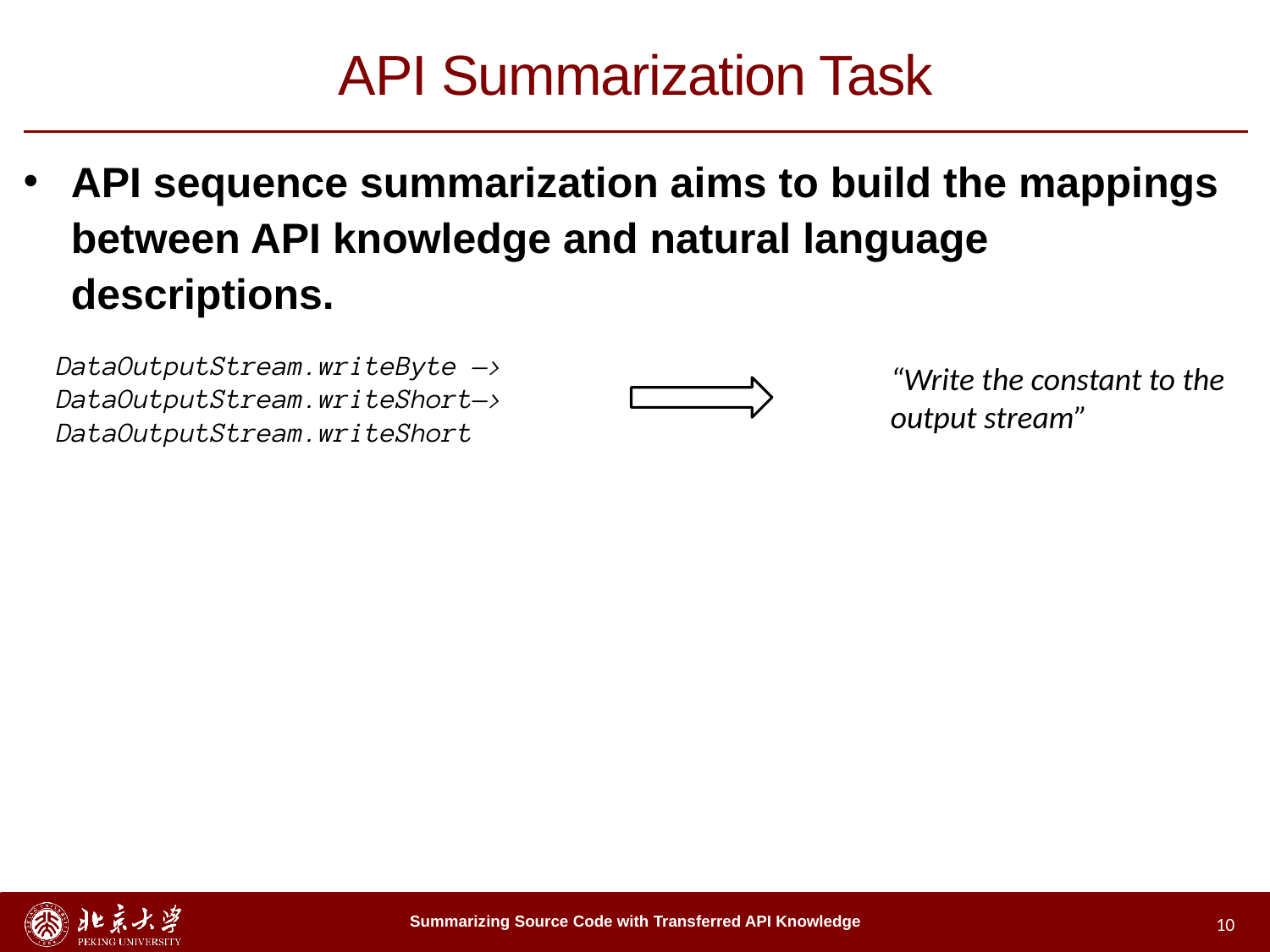

# API Summarization Task
API sequence summarization aims to build the mappings between API knowledge and natural language descriptions.

DataOutputStream.writeByte —>
DataOutputStream.writeShort—>
DataOutputStream.writeShort
“Write the constant to the output stream”

Summarizing Source Code with Transferred API Knowledge
10